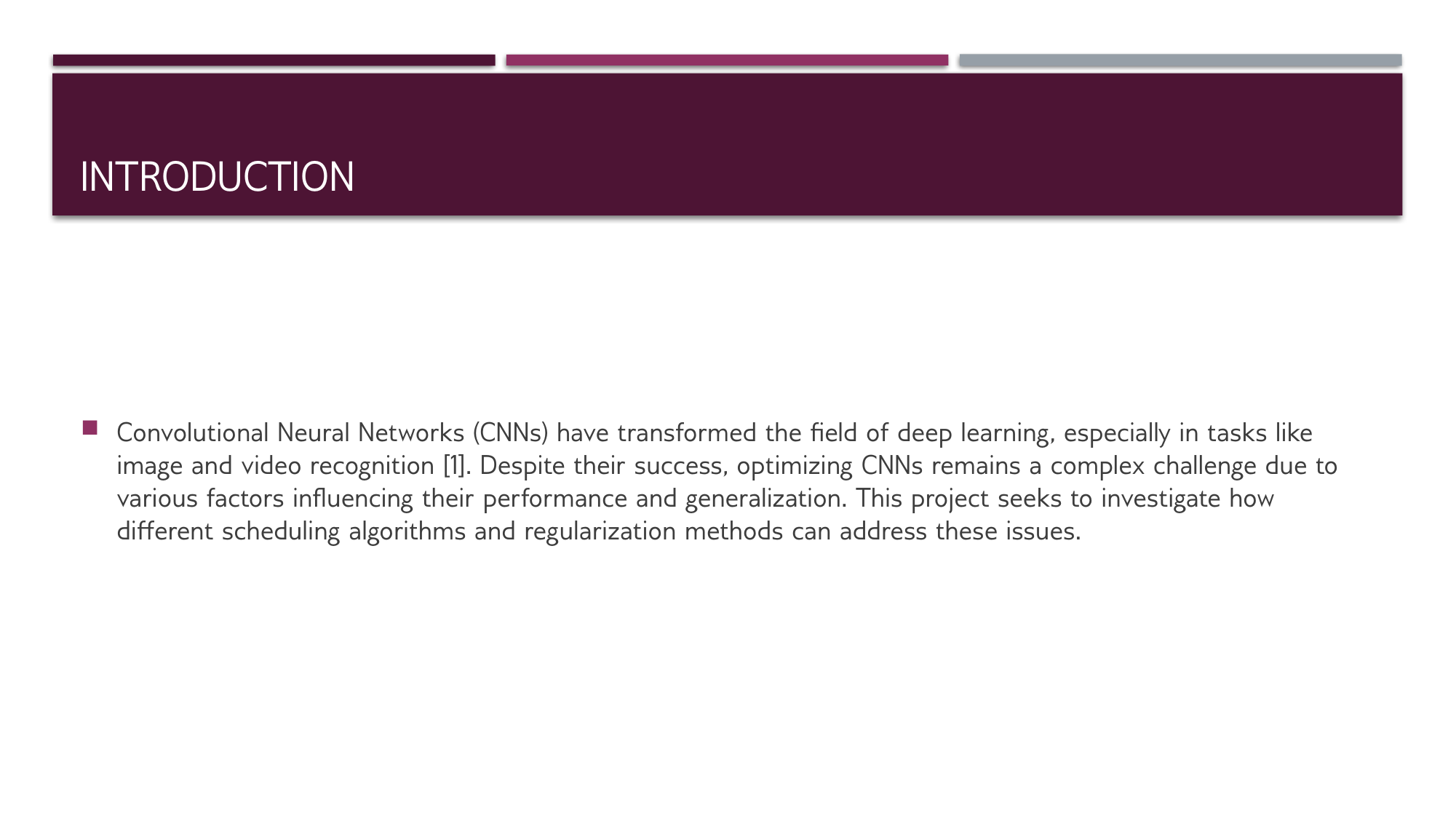

# Introduction
Convolutional Neural Networks (CNNs) have transformed the field of deep learning, especially in tasks like image and video recognition [1]. Despite their success, optimizing CNNs remains a complex challenge due to various factors influencing their performance and generalization. This project seeks to investigate how different scheduling algorithms and regularization methods can address these issues.